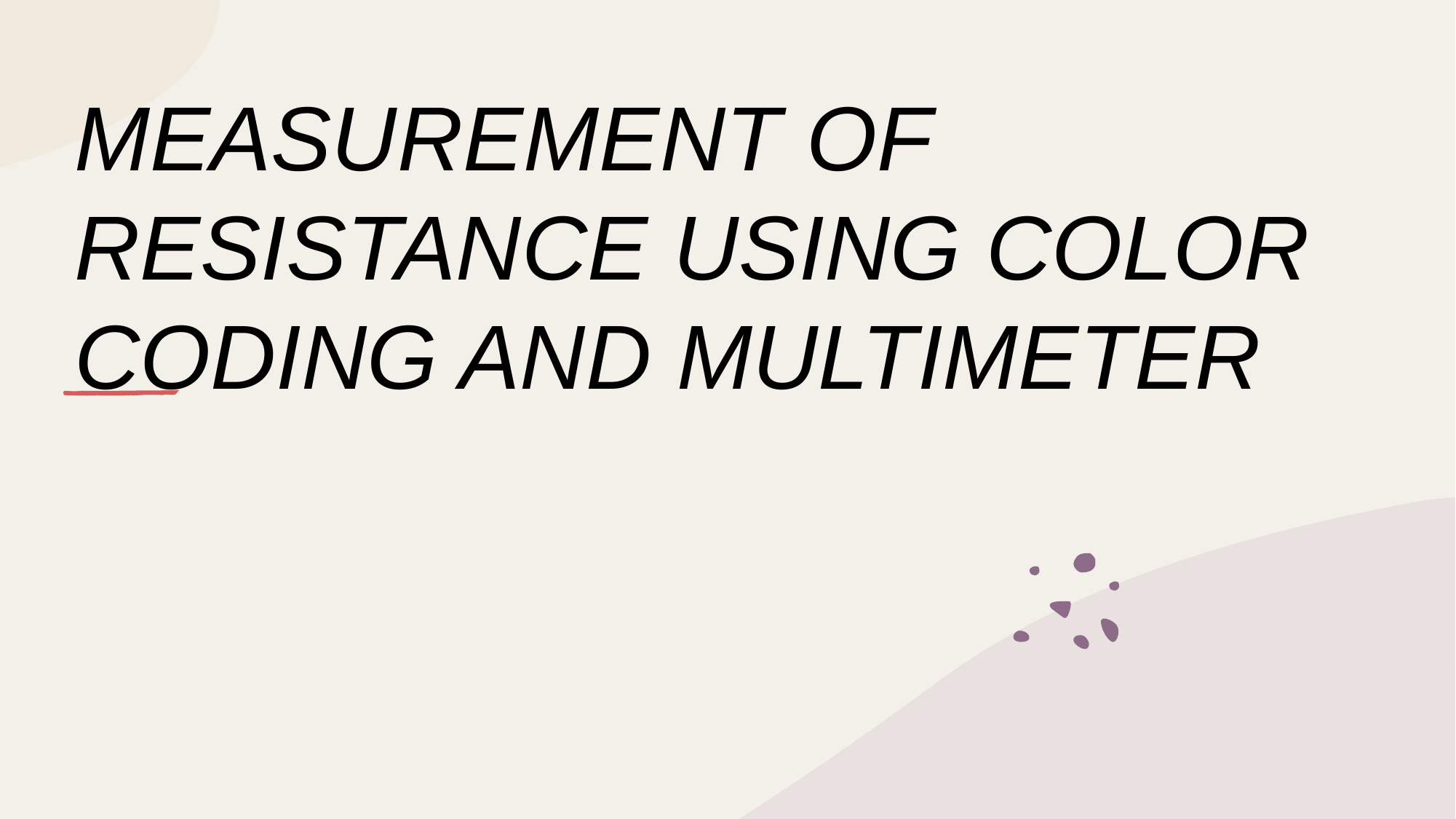

# MEASUREMENT OF RESISTANCE USING COLOR CODING AND MULTIMETER